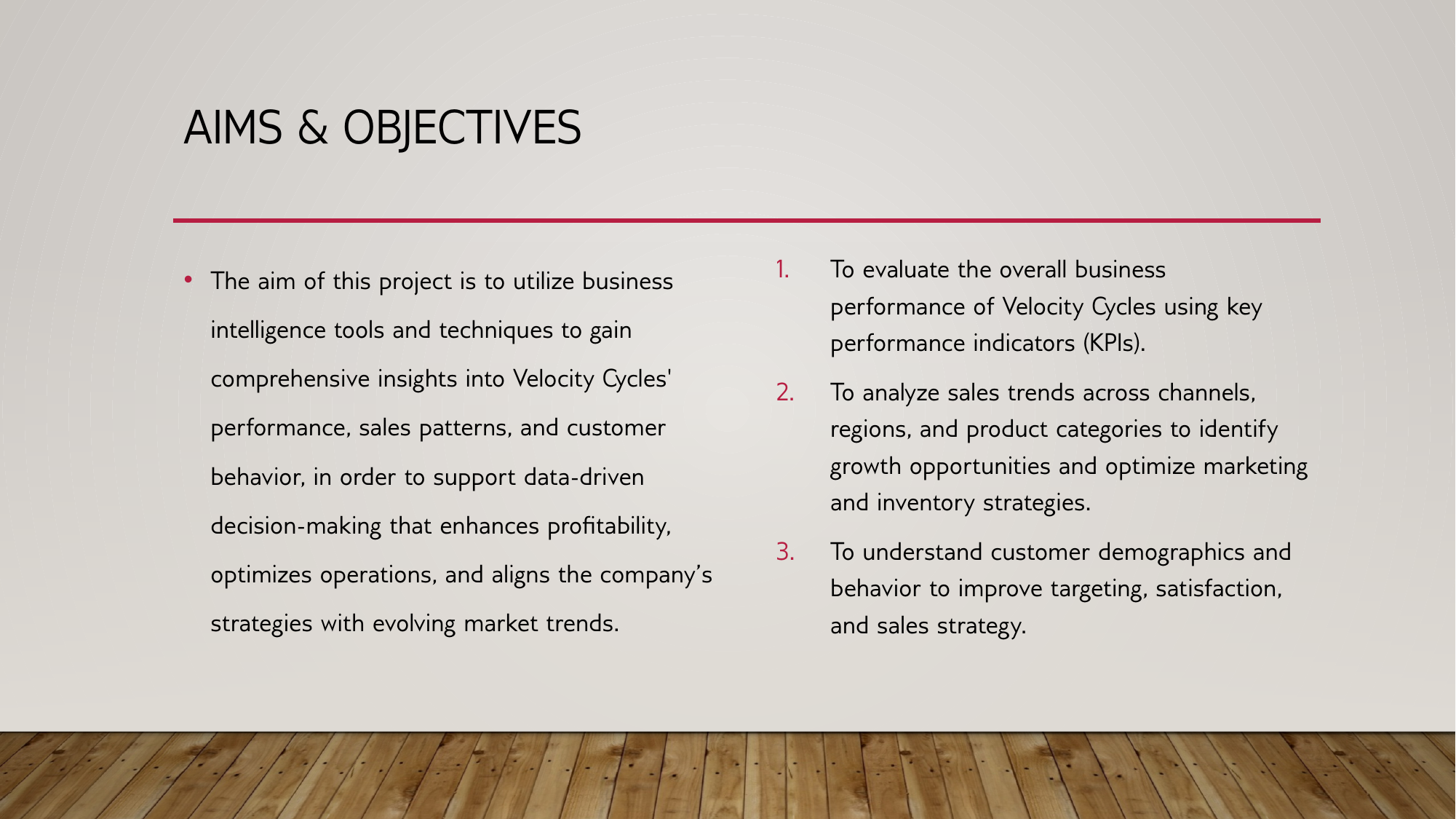

# Aims & objectives
The aim of this project is to utilize business intelligence tools and techniques to gain comprehensive insights into Velocity Cycles' performance, sales patterns, and customer behavior, in order to support data-driven decision-making that enhances profitability, optimizes operations, and aligns the company’s strategies with evolving market trends.
To evaluate the overall business performance of Velocity Cycles using key performance indicators (KPIs).
To analyze sales trends across channels, regions, and product categories to identify growth opportunities and optimize marketing and inventory strategies.
To understand customer demographics and behavior to improve targeting, satisfaction, and sales strategy.